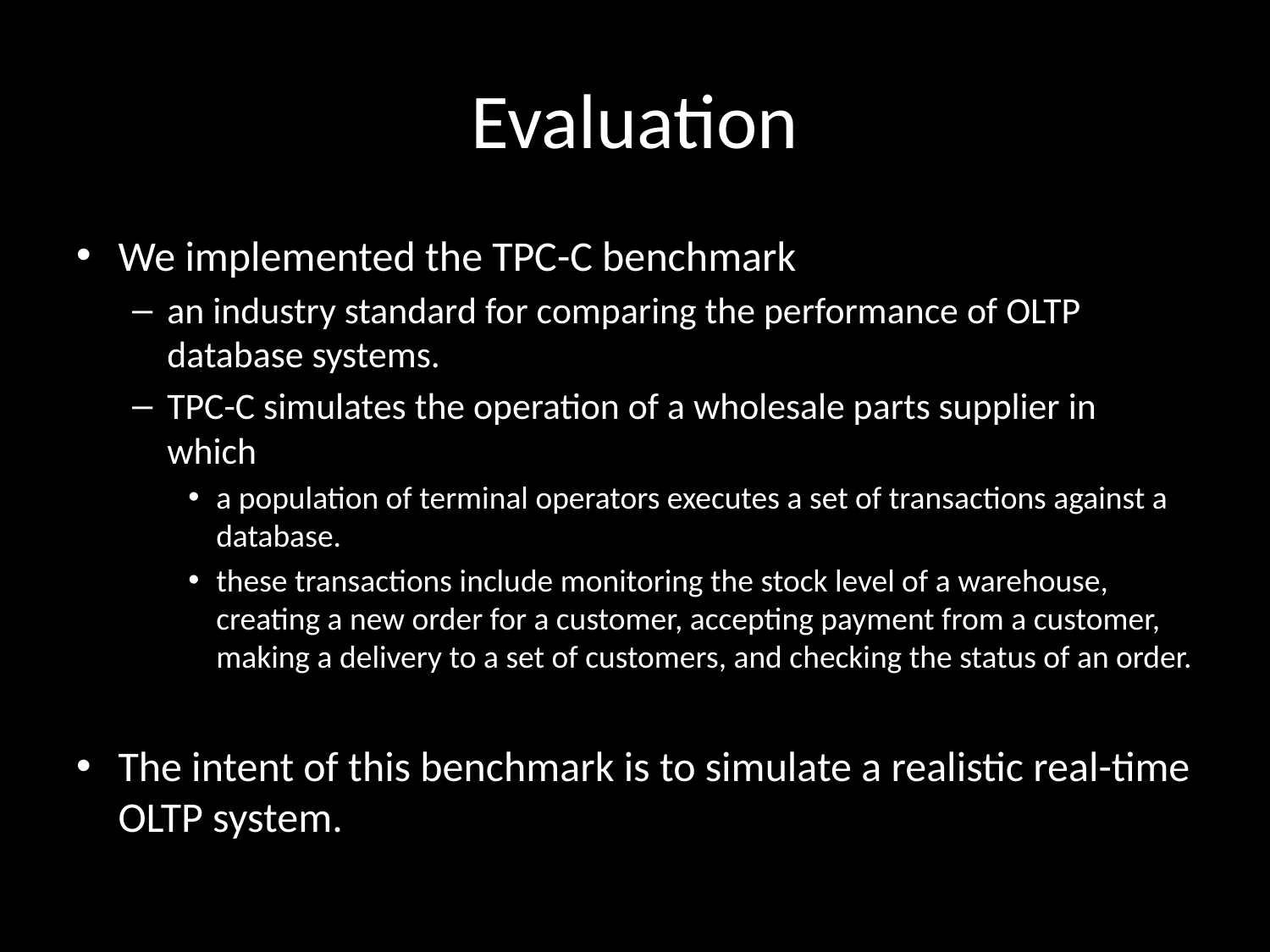

# Evaluation
We implemented the TPC-C benchmark
an industry standard for comparing the performance of OLTP database systems.
TPC-C simulates the operation of a wholesale parts supplier in which
a population of terminal operators executes a set of transactions against a database.
these transactions include monitoring the stock level of a warehouse, creating a new order for a customer, accepting payment from a customer, making a delivery to a set of customers, and checking the status of an order.

The intent of this benchmark is to simulate a realistic real-time OLTP system.